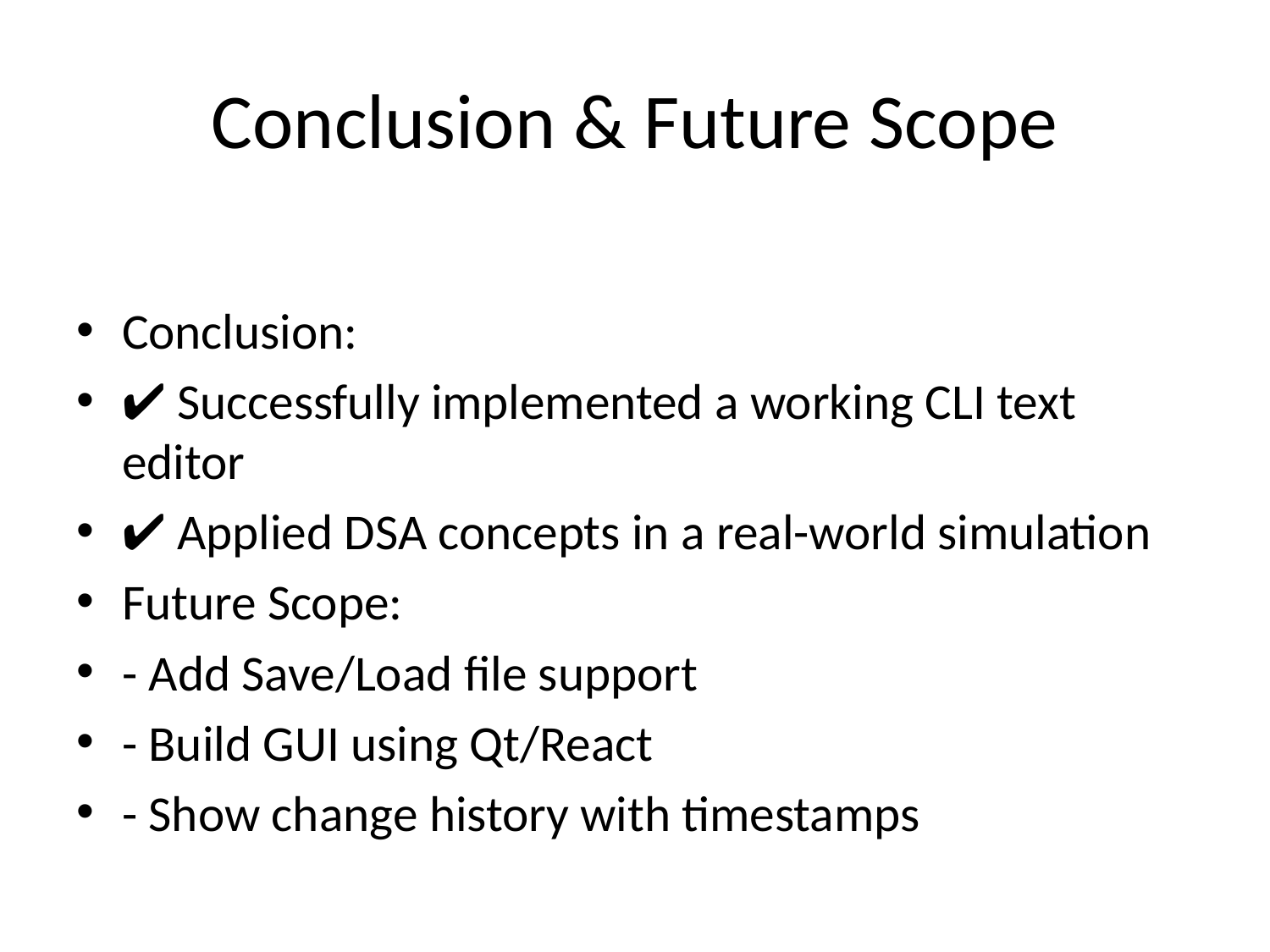

# Conclusion & Future Scope

Conclusion:
✔️ Successfully implemented a working CLI text editor
✔️ Applied DSA concepts in a real-world simulation
Future Scope:
- Add Save/Load file support
- Build GUI using Qt/React
- Show change history with timestamps